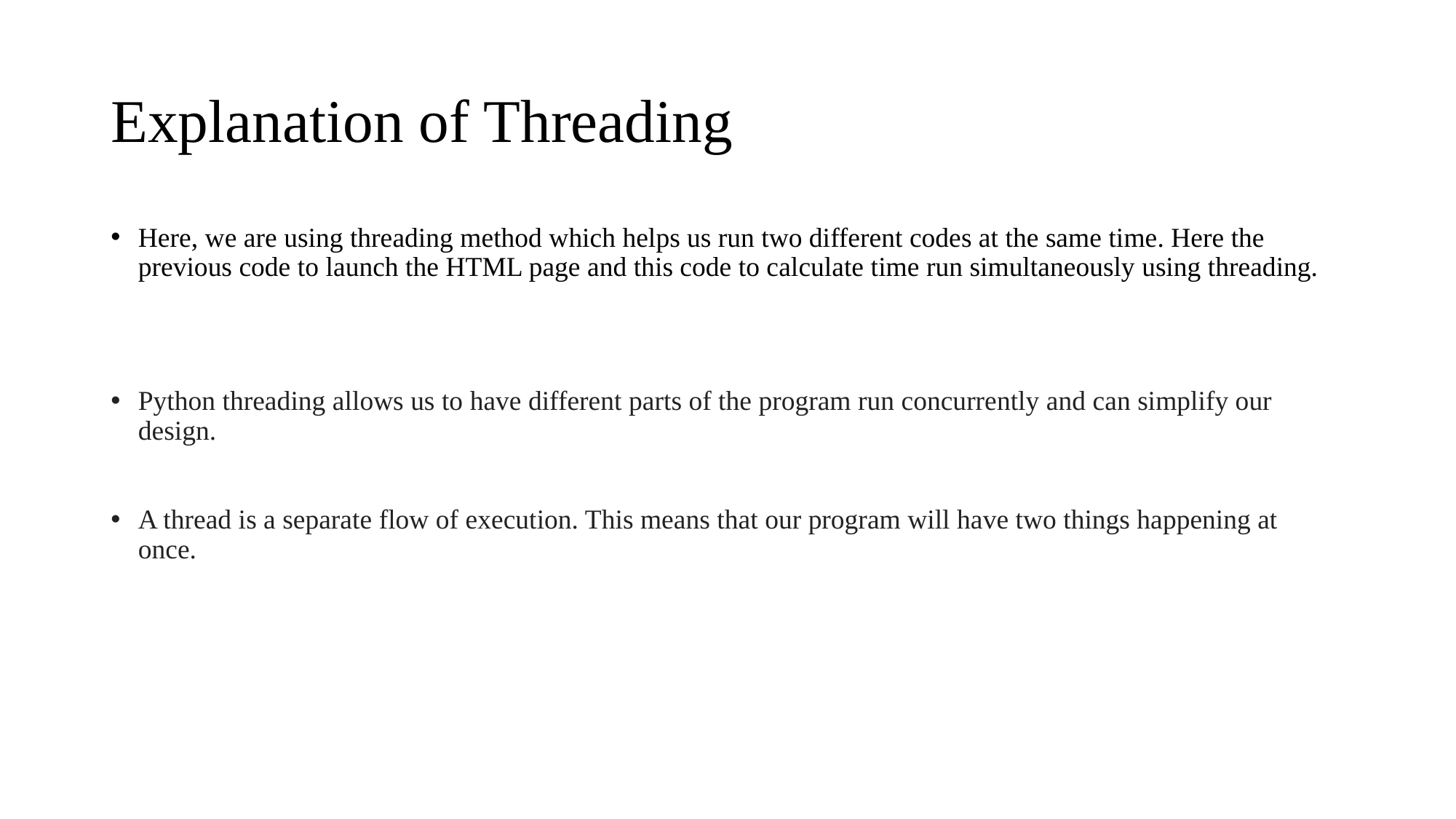

# Explanation of Threading
Here, we are using threading method which helps us run two different codes at the same time. Here the previous code to launch the HTML page and this code to calculate time run simultaneously using threading.

Python threading allows us to have different parts of the program run concurrently and can simplify our design.

A thread is a separate flow of execution. This means that our program will have two things happening at once.